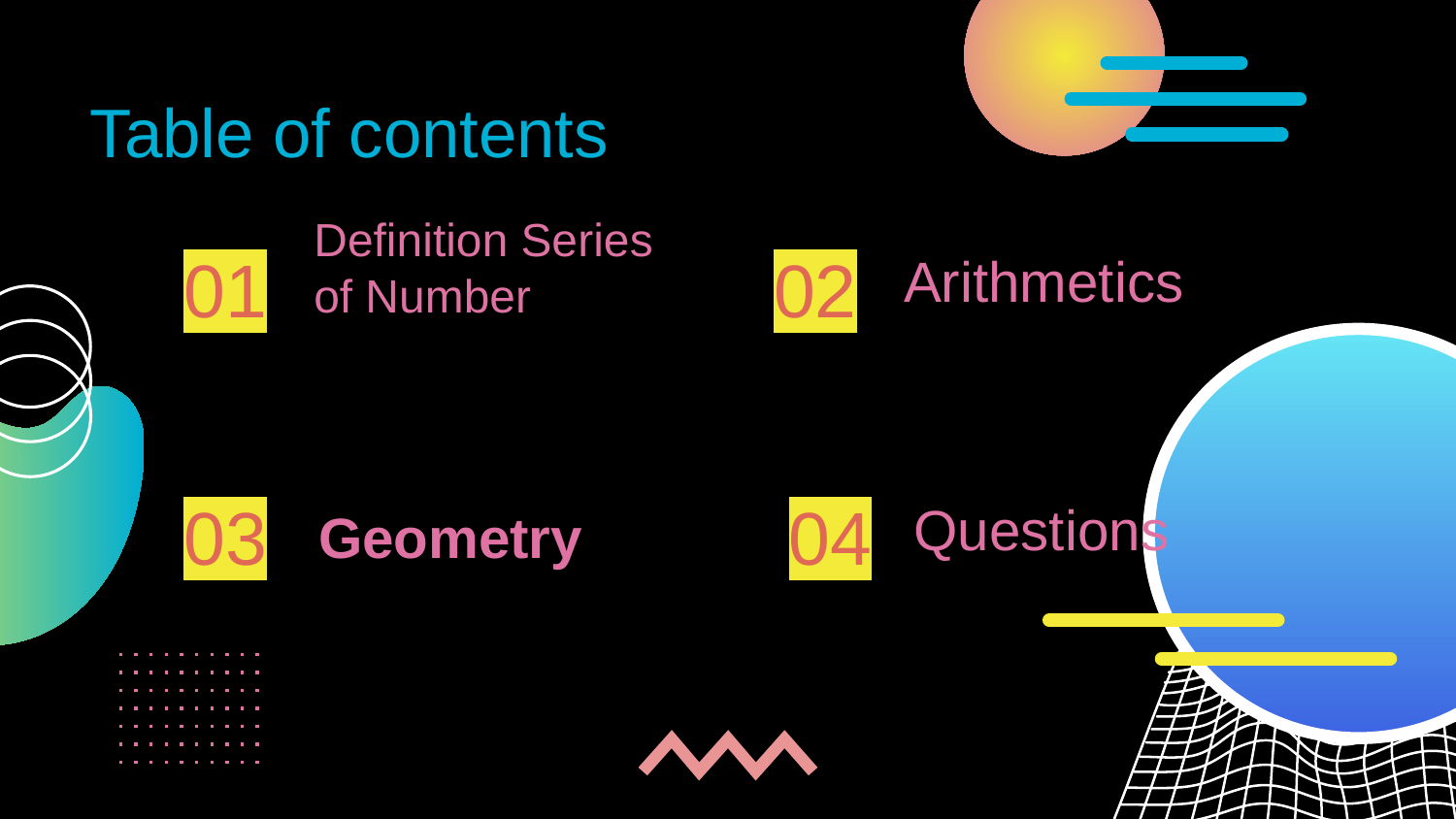

Table of contents
Definition Series of Number
Arithmetics
# 01
02

Questions
03
04
Geometry